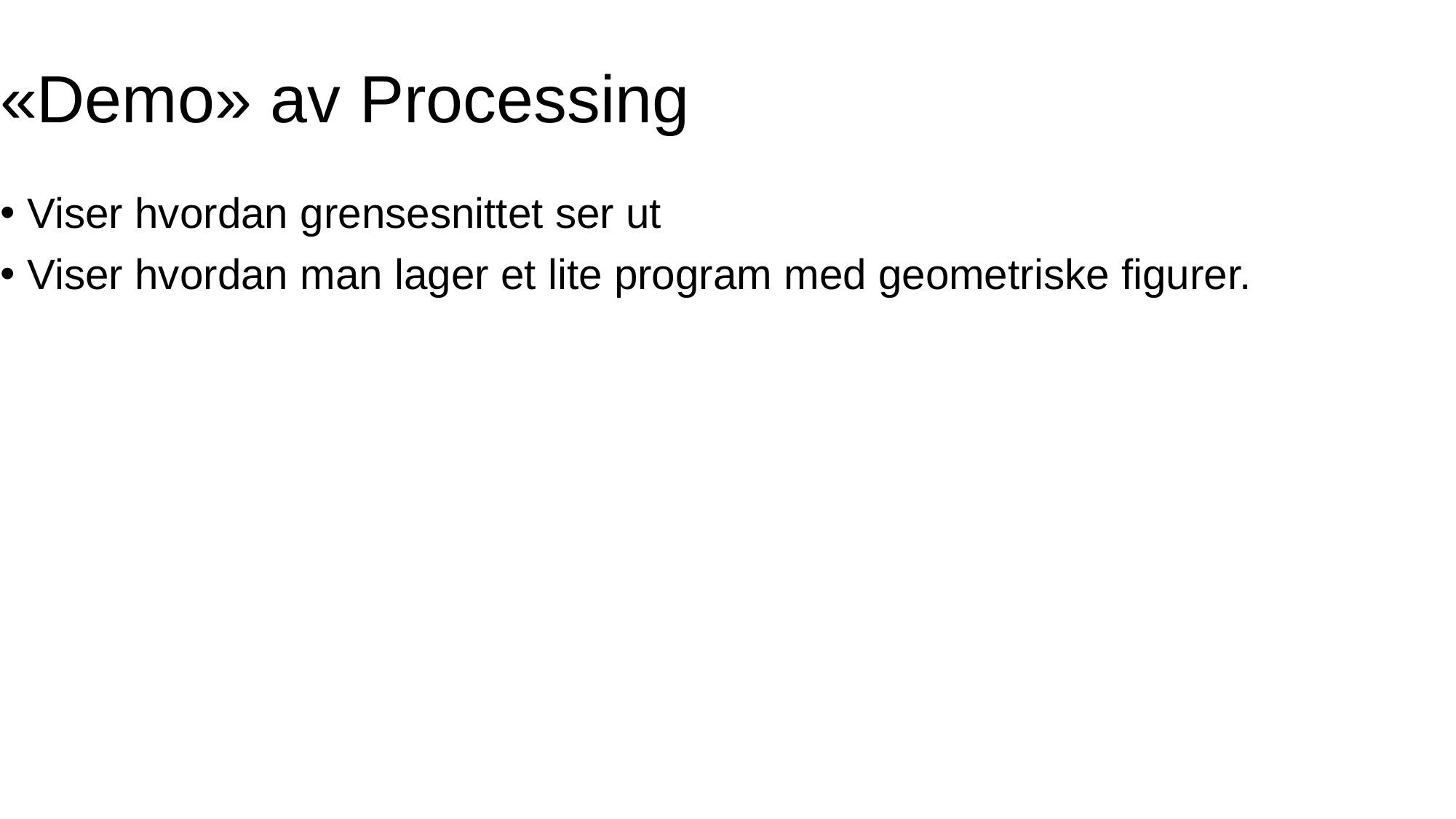

«Demo» av Processing
Viser hvordan grensesnittet ser ut
Viser hvordan man lager et lite program med geometriske figurer.